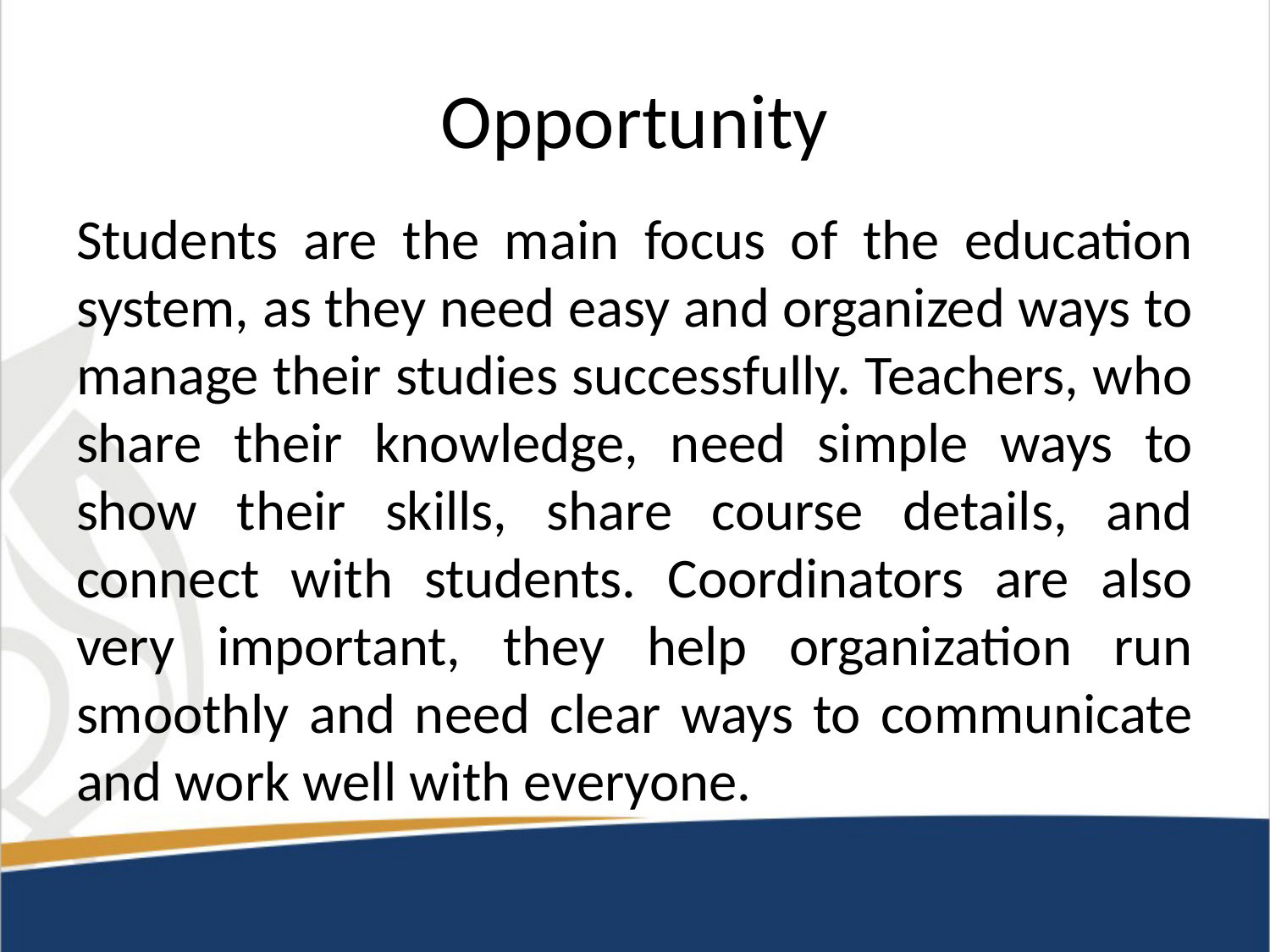

# Opportunity
Students are the main focus of the education system, as they need easy and organized ways to manage their studies successfully. Teachers, who share their knowledge, need simple ways to show their skills, share course details, and connect with students. Coordinators are also very important, they help organization run smoothly and need clear ways to communicate and work well with everyone.